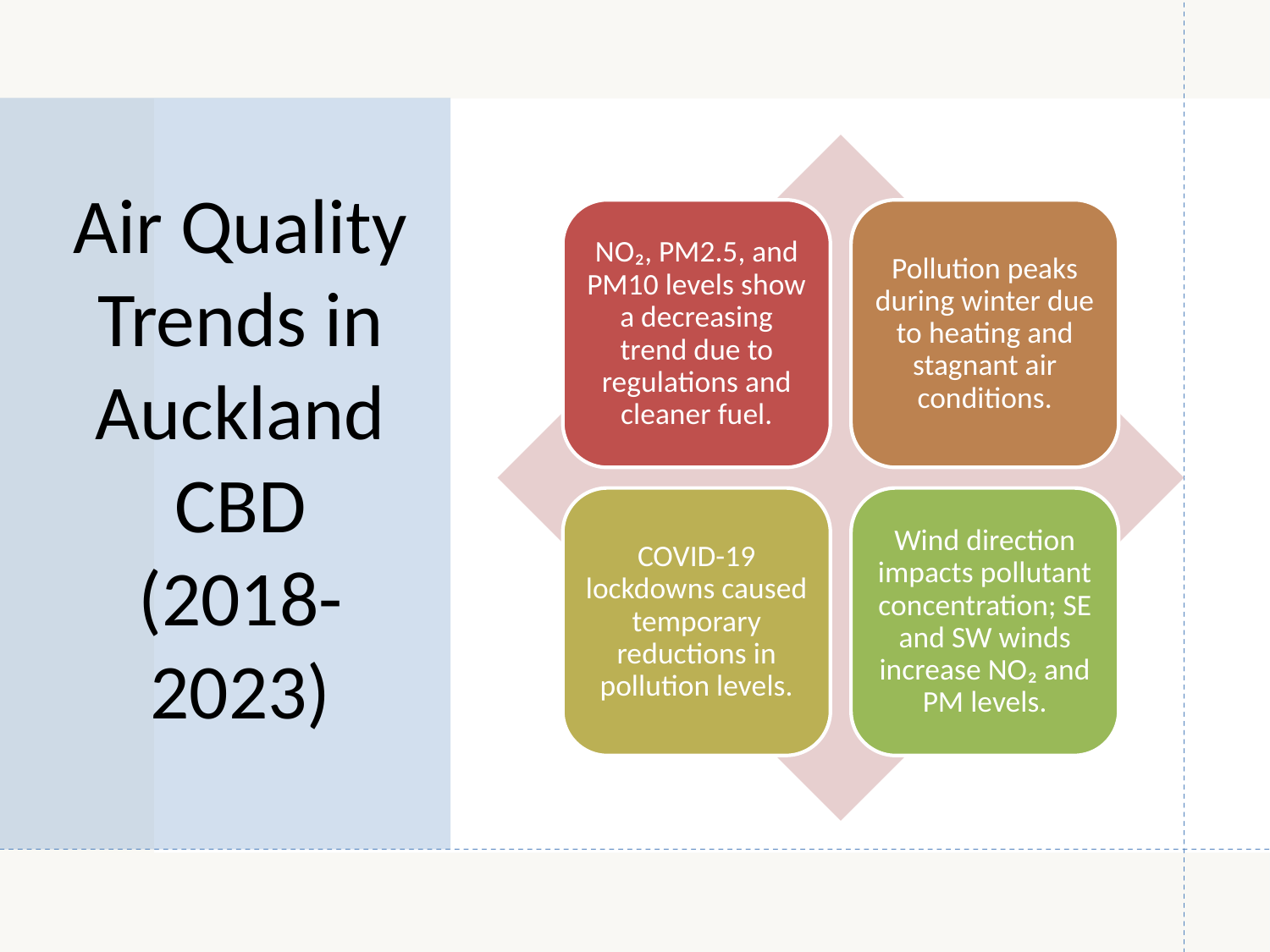

# Air Quality Trends in Auckland CBD (2018-2023)

NO₂, PM2.5, and PM10 levels show a decreasing trend due to regulations and cleaner fuel.
Pollution peaks during winter due to heating and stagnant air conditions.

COVID-19 lockdowns caused temporary reductions in pollution levels.
Wind direction impacts pollutant concentration; SE and SW winds increase NO₂ and PM levels.